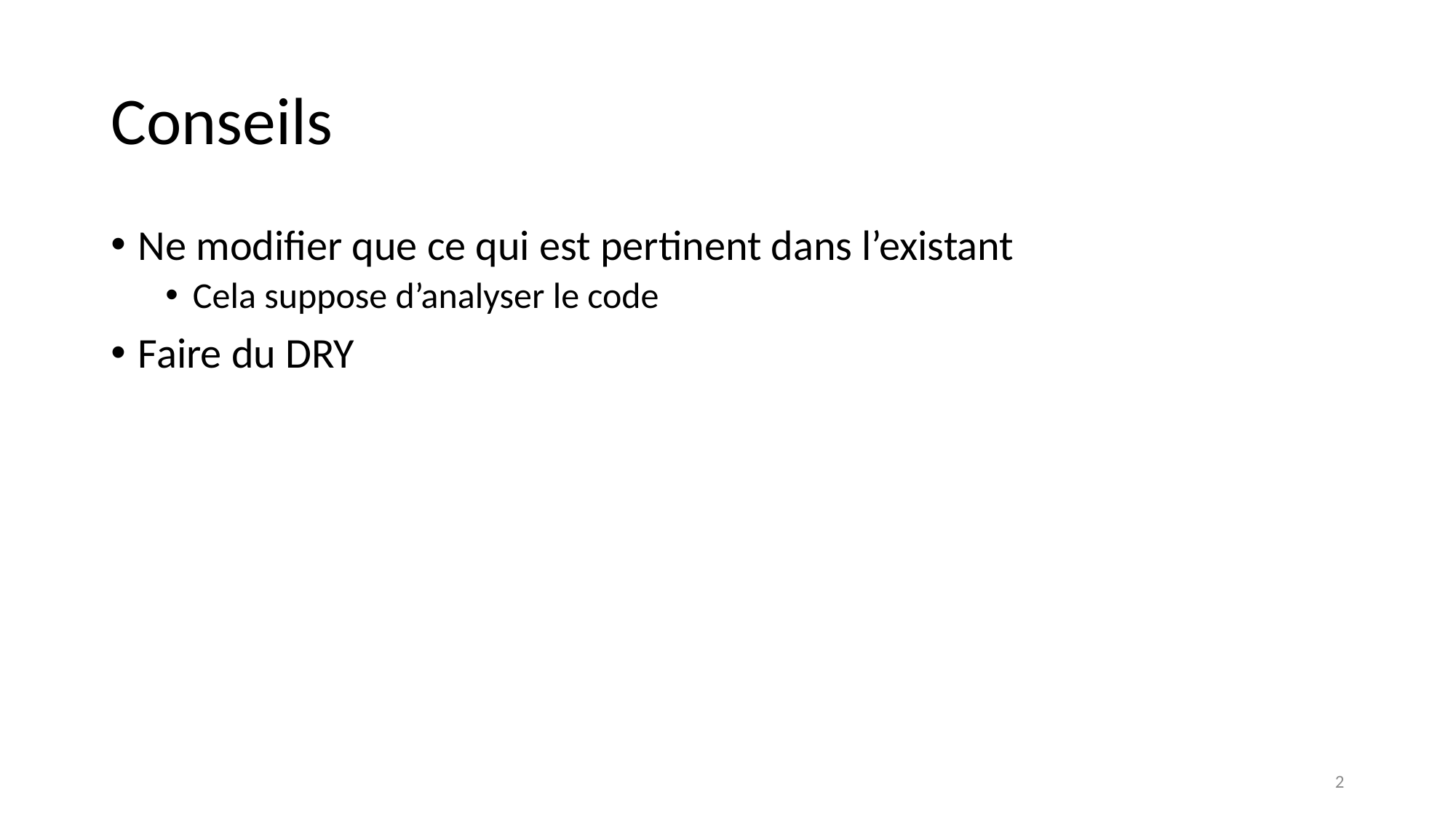

# Conseils
Ne modifier que ce qui est pertinent dans l’existant
Cela suppose d’analyser le code
Faire du DRY
2